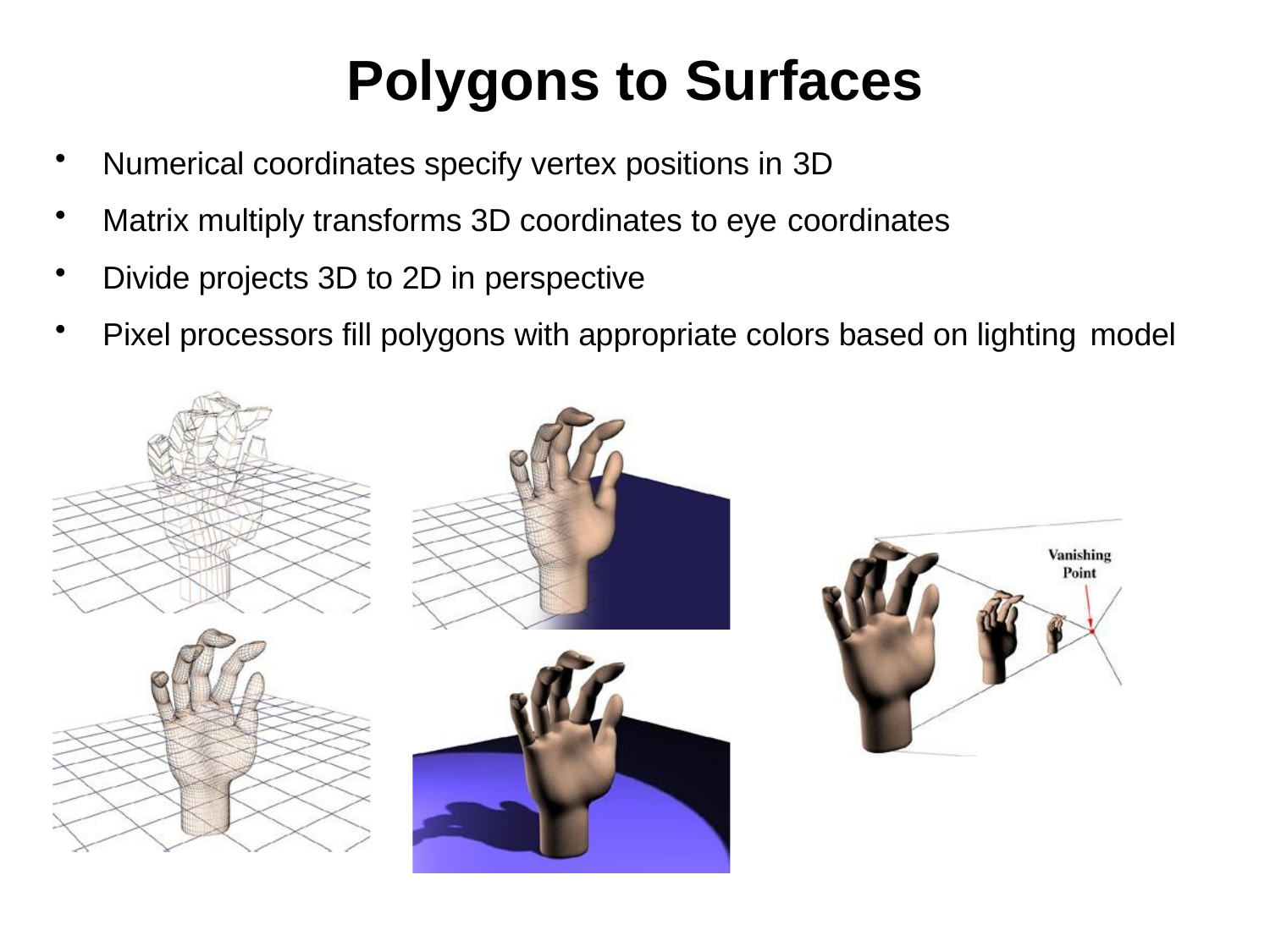

# Polygons to Surfaces
Numerical coordinates specify vertex positions in 3D
Matrix multiply transforms 3D coordinates to eye coordinates
Divide projects 3D to 2D in perspective
Pixel processors fill polygons with appropriate colors based on lighting model